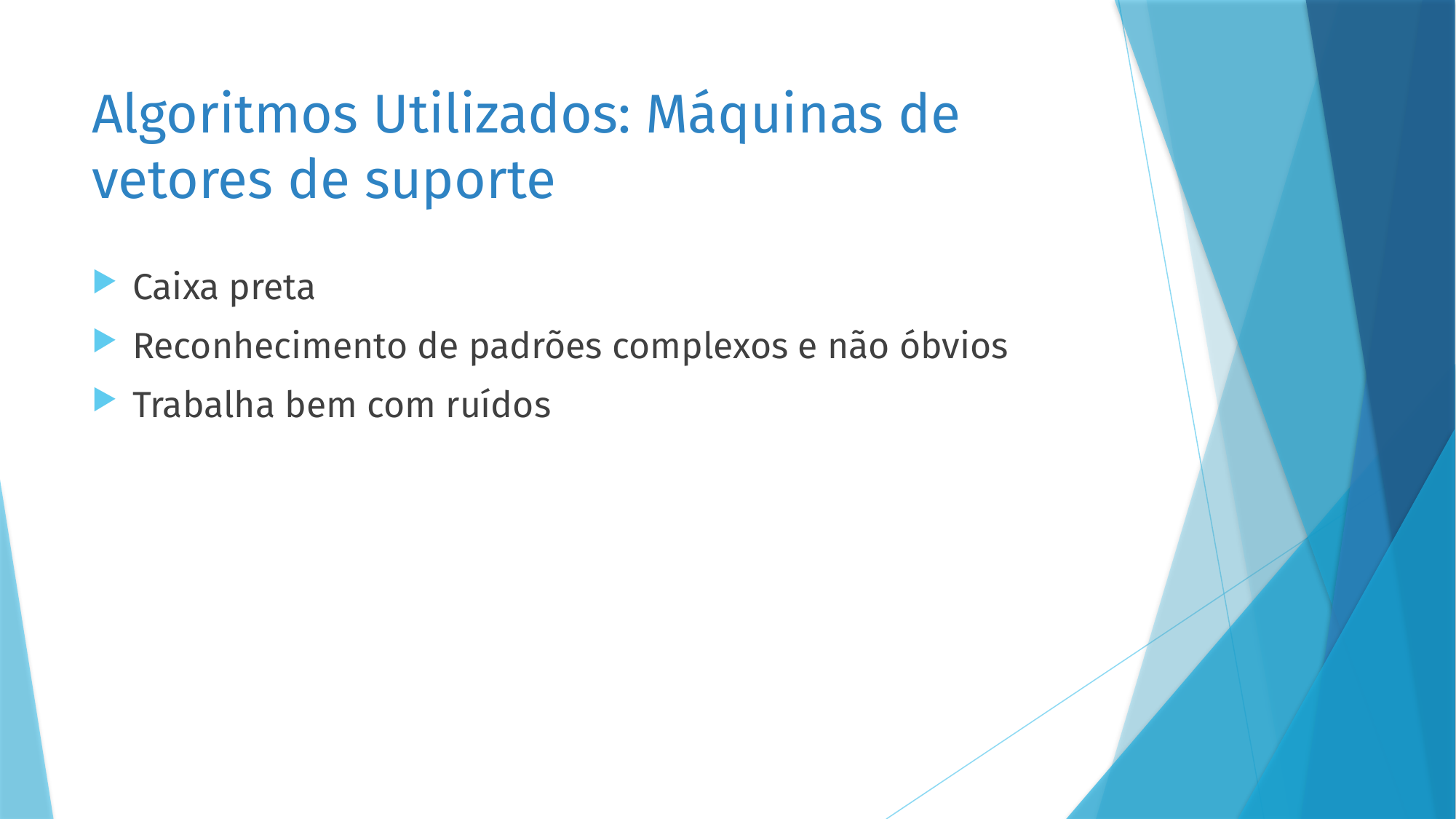

# Algoritmos Utilizados: Máquinas de vetores de suporte
Caixa preta
Reconhecimento de padrões complexos e não óbvios
Trabalha bem com ruídos